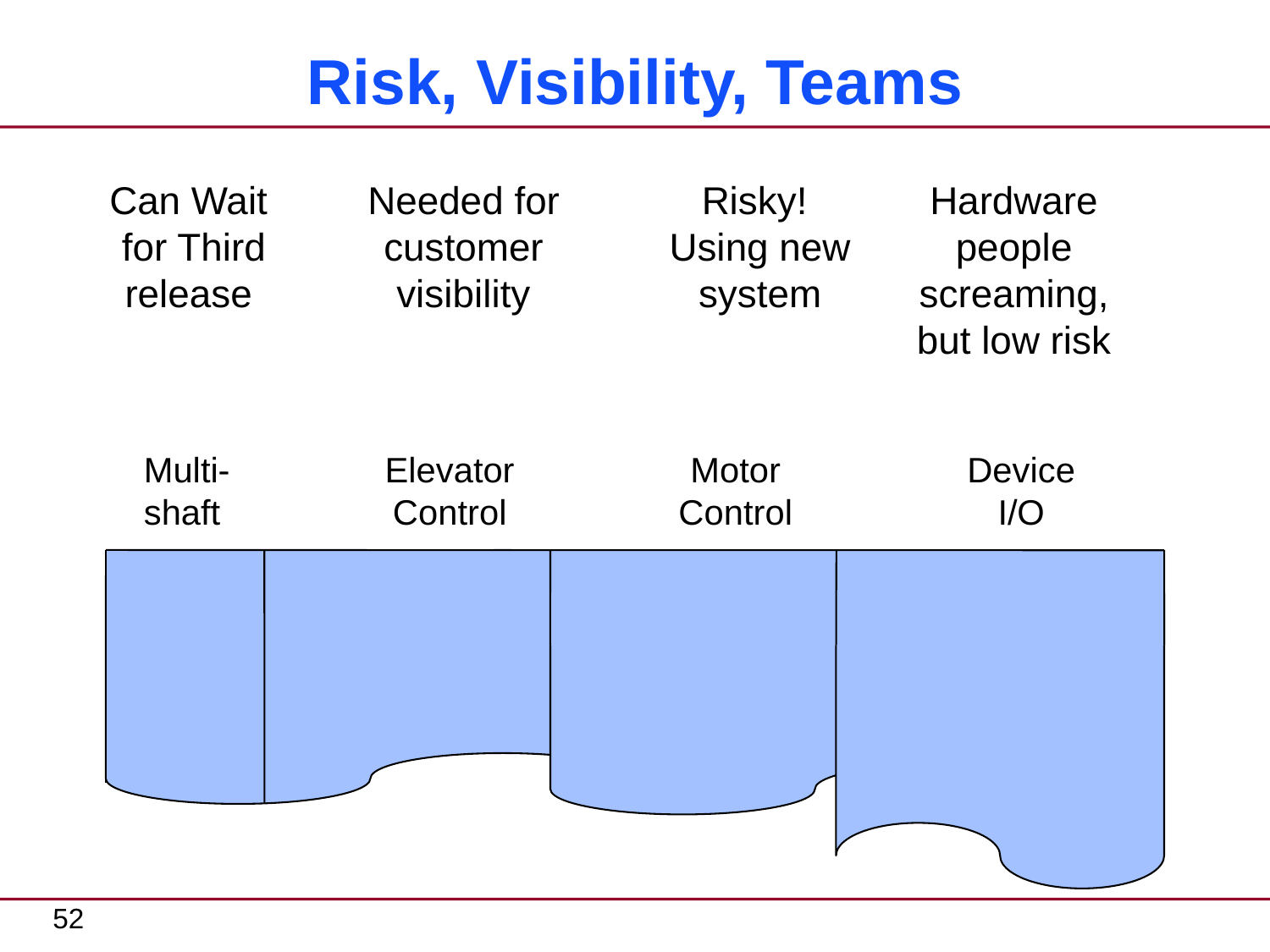

# Risk, Visibility, Teams
Can Wait
 for Third release
Needed for customer visibility
Risky!  Using new system
Hardware people screaming, but low risk
Multi-
shaft
Elevator Control
Motor Control
Device I/O